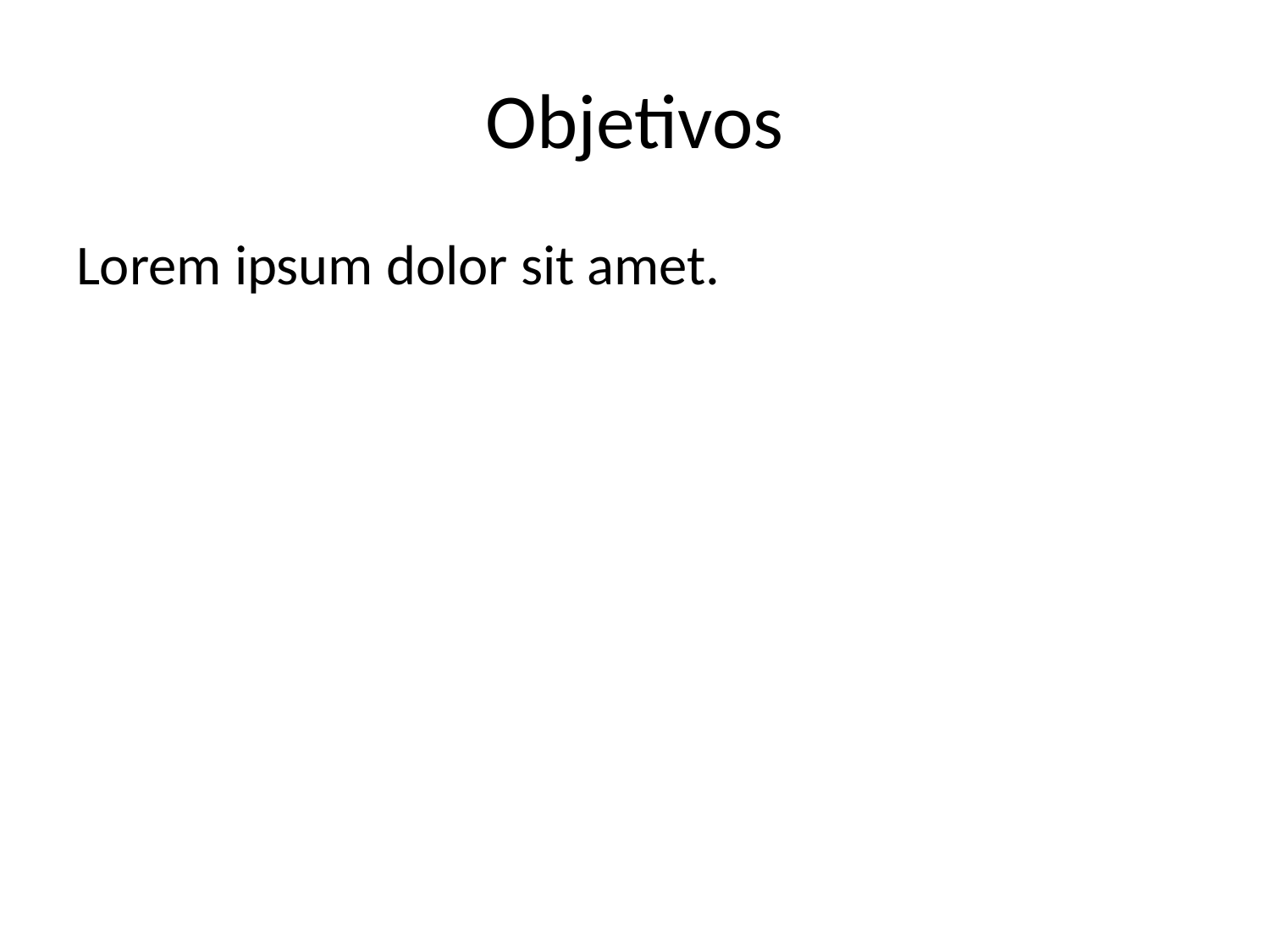

# Objetivos
Lorem ipsum dolor sit amet.